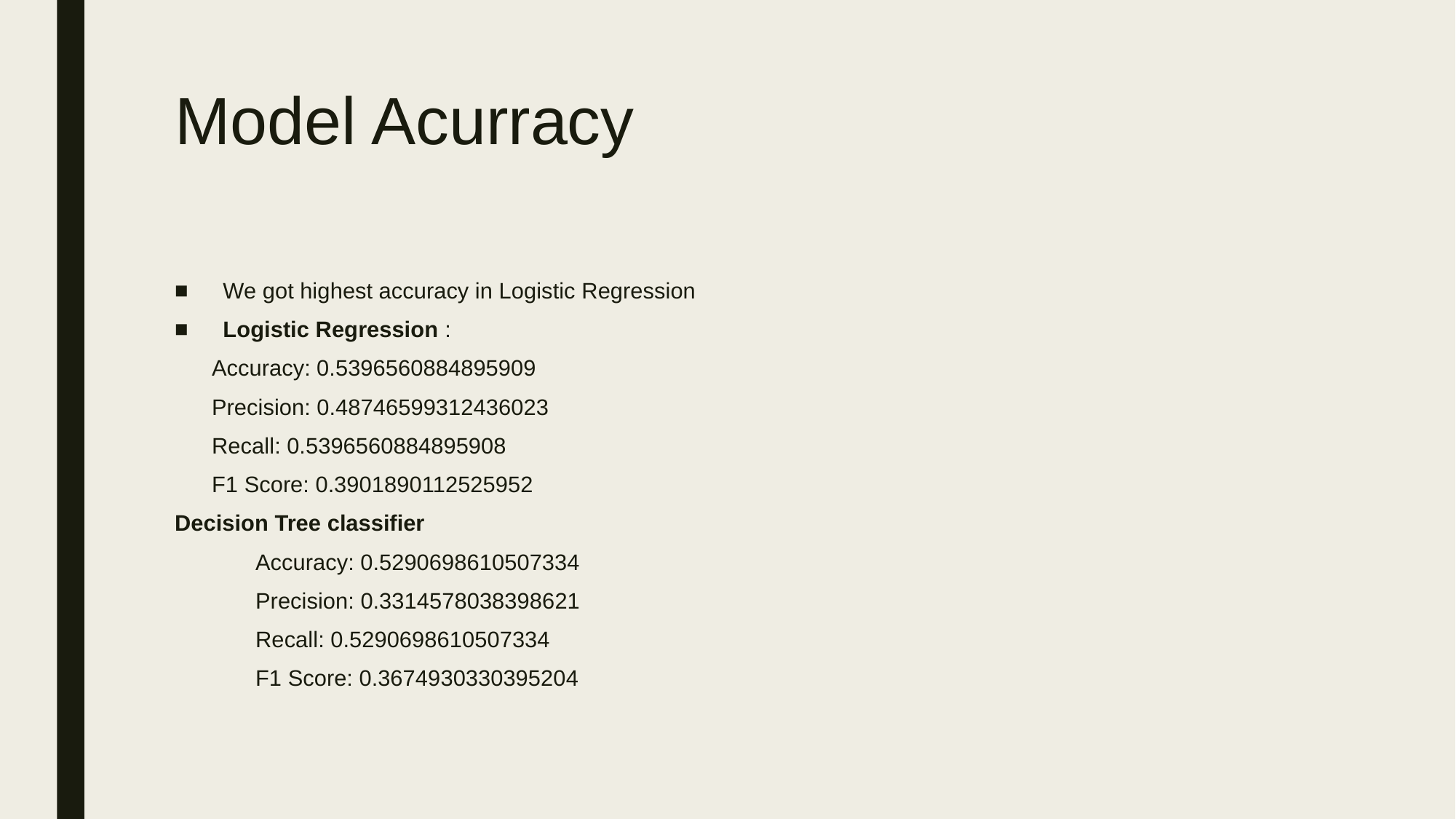

# Model Acurracy
We got highest accuracy in Logistic Regression
Logistic Regression :
      Accuracy: 0.5396560884895909
      Precision: 0.48746599312436023
      Recall: 0.5396560884895908
      F1 Score: 0.3901890112525952
Decision Tree classifier
	Accuracy: 0.5290698610507334
	Precision: 0.3314578038398621
	Recall: 0.5290698610507334
	F1 Score: 0.3674930330395204